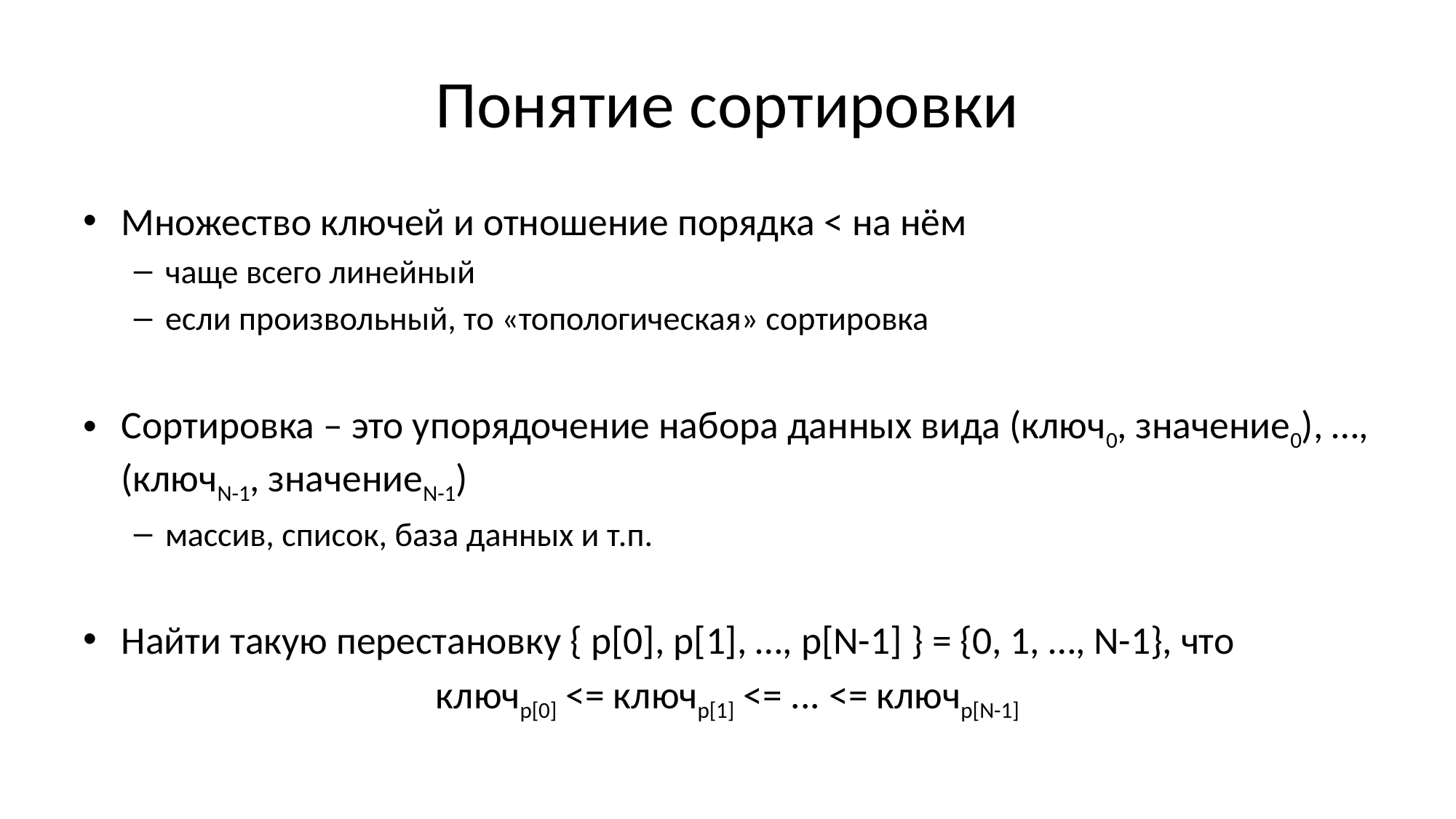

# Понятие сортировки
Множество ключей и отношение порядка < на нём
чаще всего линейный
если произвольный, то «топологическая» сортировка

Сортировка – это упорядочение набора данных вида (ключ0, значение0), …, (ключN-1, значениеN-1)
массив, список, база данных и т.п.

Найти такую перестановку { p[0], p[1], …, p[N-1] } = {0, 1, …, N-1}, что
ключp[0] <= ключp[1] <= ... <= ключp[N-1]